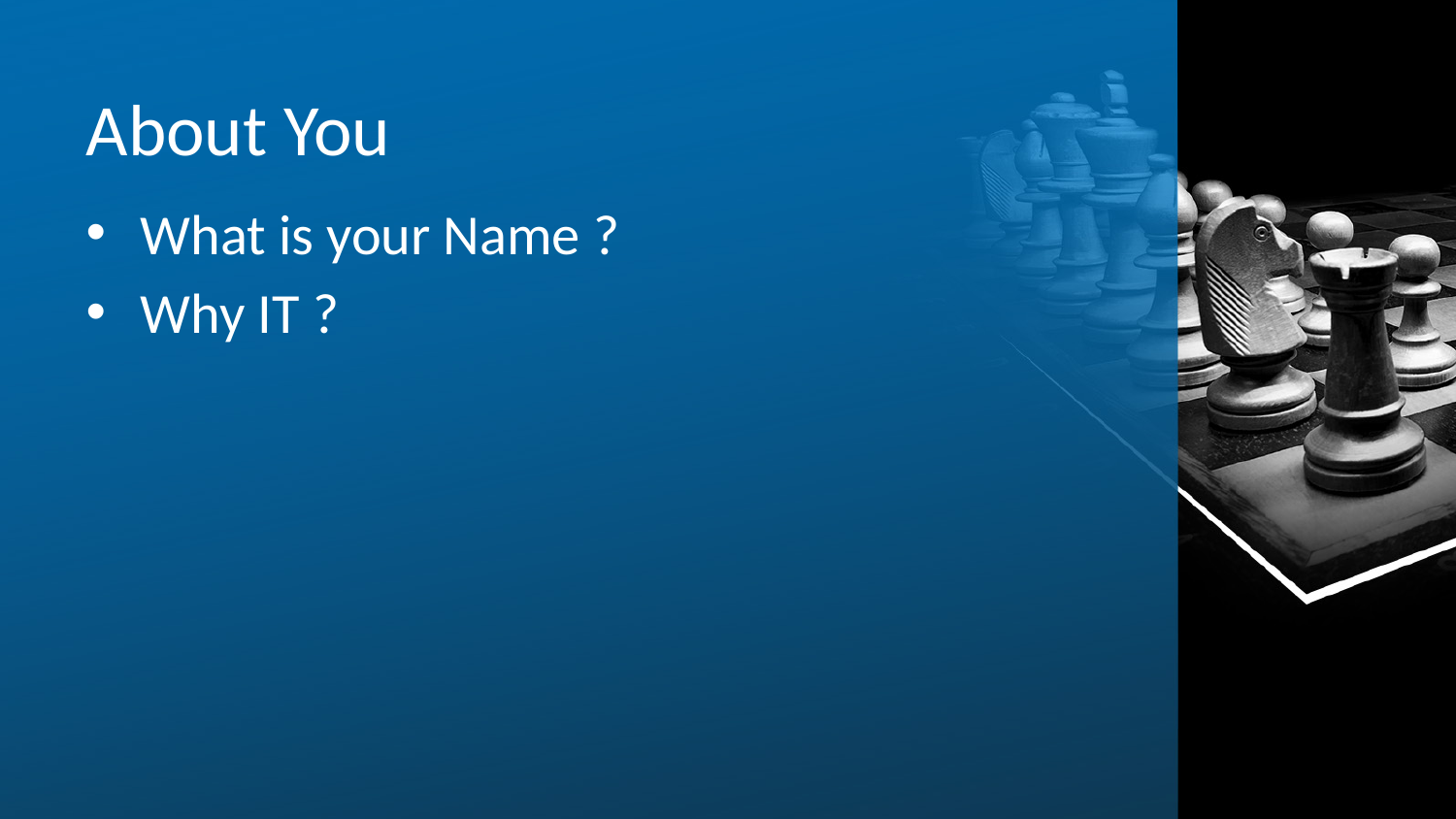

# About You
What is your Name ?
Why IT ?